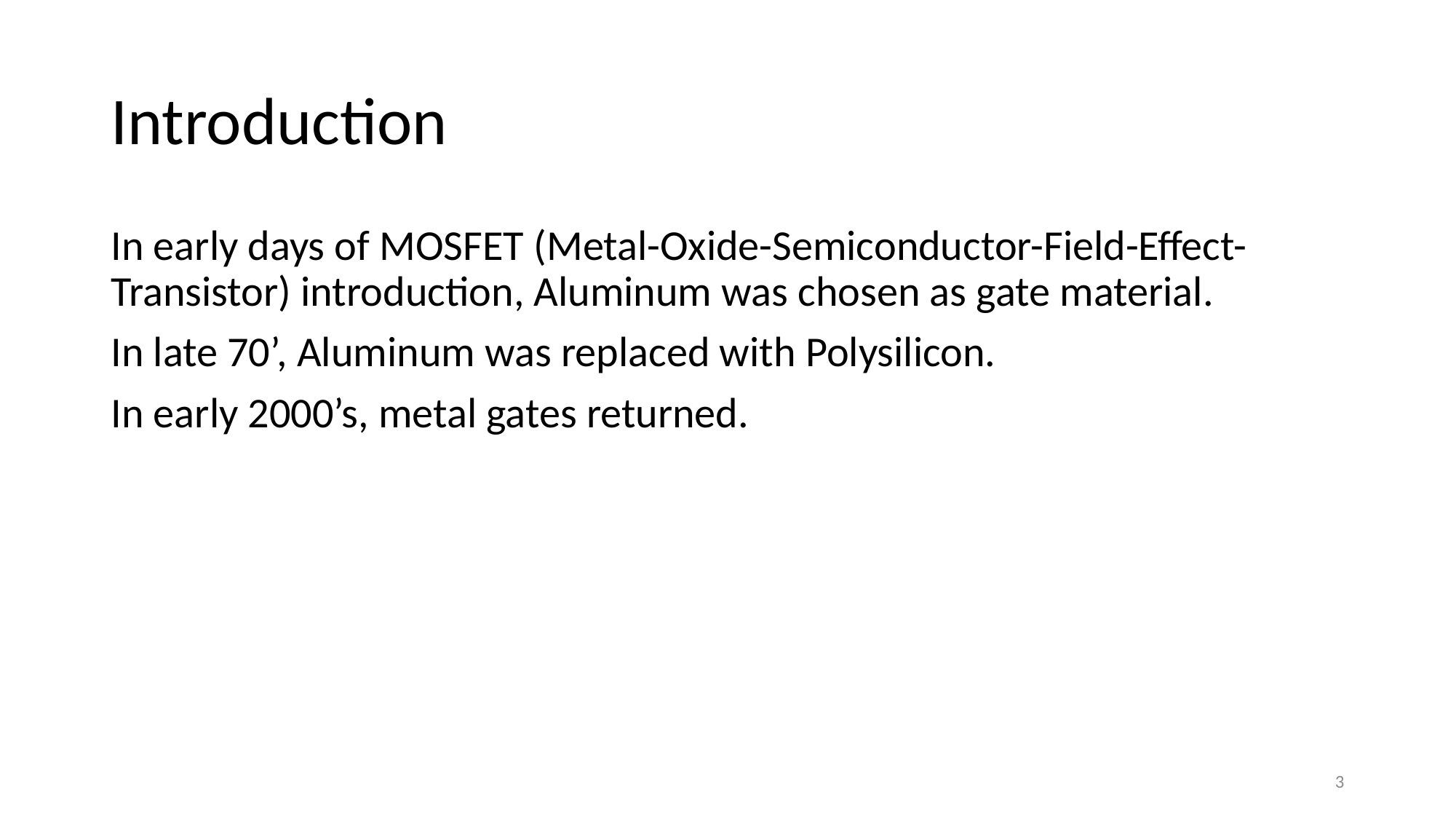

# Introduction
In early days of MOSFET (Metal-Oxide-Semiconductor-Field-Effect-Transistor) introduction, Aluminum was chosen as gate material.
In late 70’, Aluminum was replaced with Polysilicon.
In early 2000’s, metal gates returned.

3